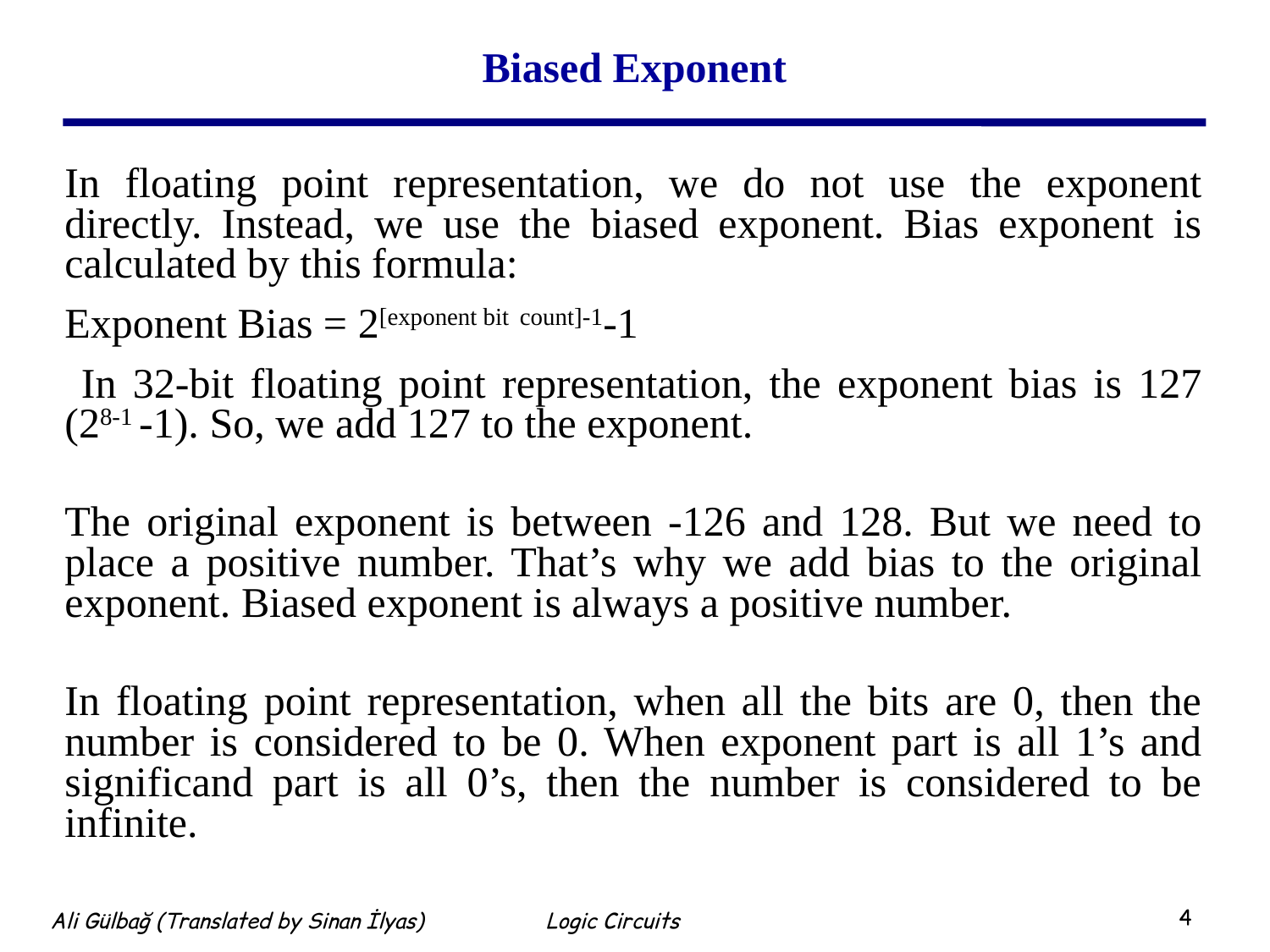

# Biased Exponent
In floating point representation, we do not use the exponent directly. Instead, we use the biased exponent. Bias exponent is calculated by this formula:
Exponent Bias = 2[exponent bit count]-1-1
 In 32-bit floating point representation, the exponent bias is 127 (28-1 -1). So, we add 127 to the exponent.

The original exponent is between -126 and 128. But we need to place a positive number. That’s why we add bias to the original exponent. Biased exponent is always a positive number.

In floating point representation, when all the bits are 0, then the number is considered to be 0. When exponent part is all 1’s and significand part is all 0’s, then the number is considered to be infinite.

Logic Circuits